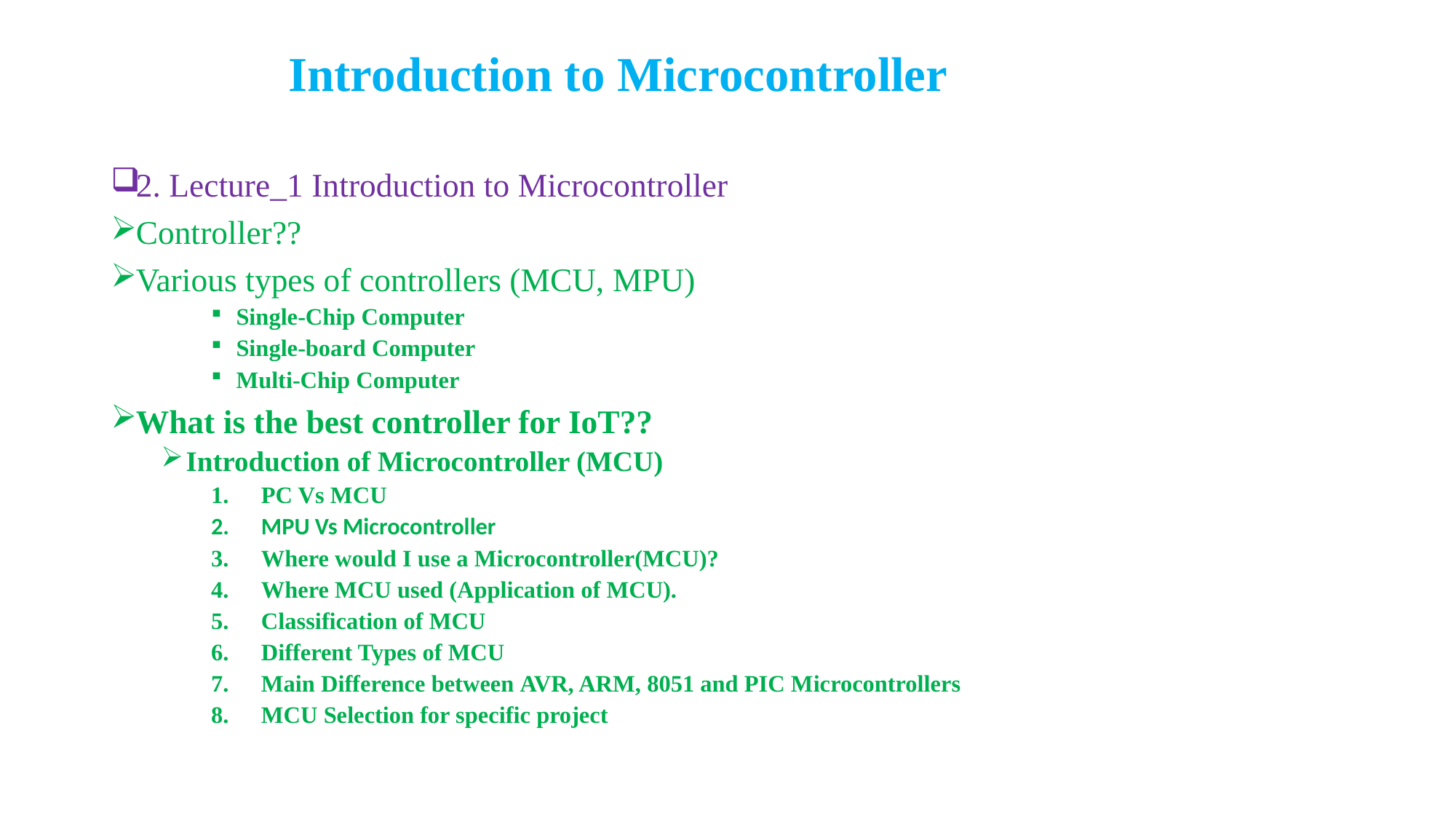

# Introduction to Microcontroller
2. Lecture_1 Introduction to Microcontroller
Controller??
Various types of controllers (MCU, MPU)
Single-Chip Computer
Single-board Computer
Multi-Chip Computer
What is the best controller for IoT??
Introduction of Microcontroller (MCU)
PC Vs MCU
MPU Vs Microcontroller
Where would I use a Microcontroller(MCU)?
Where MCU used (Application of MCU).
Classification of MCU
Different Types of MCU
Main Difference between AVR, ARM, 8051 and PIC Microcontrollers
MCU Selection for specific project